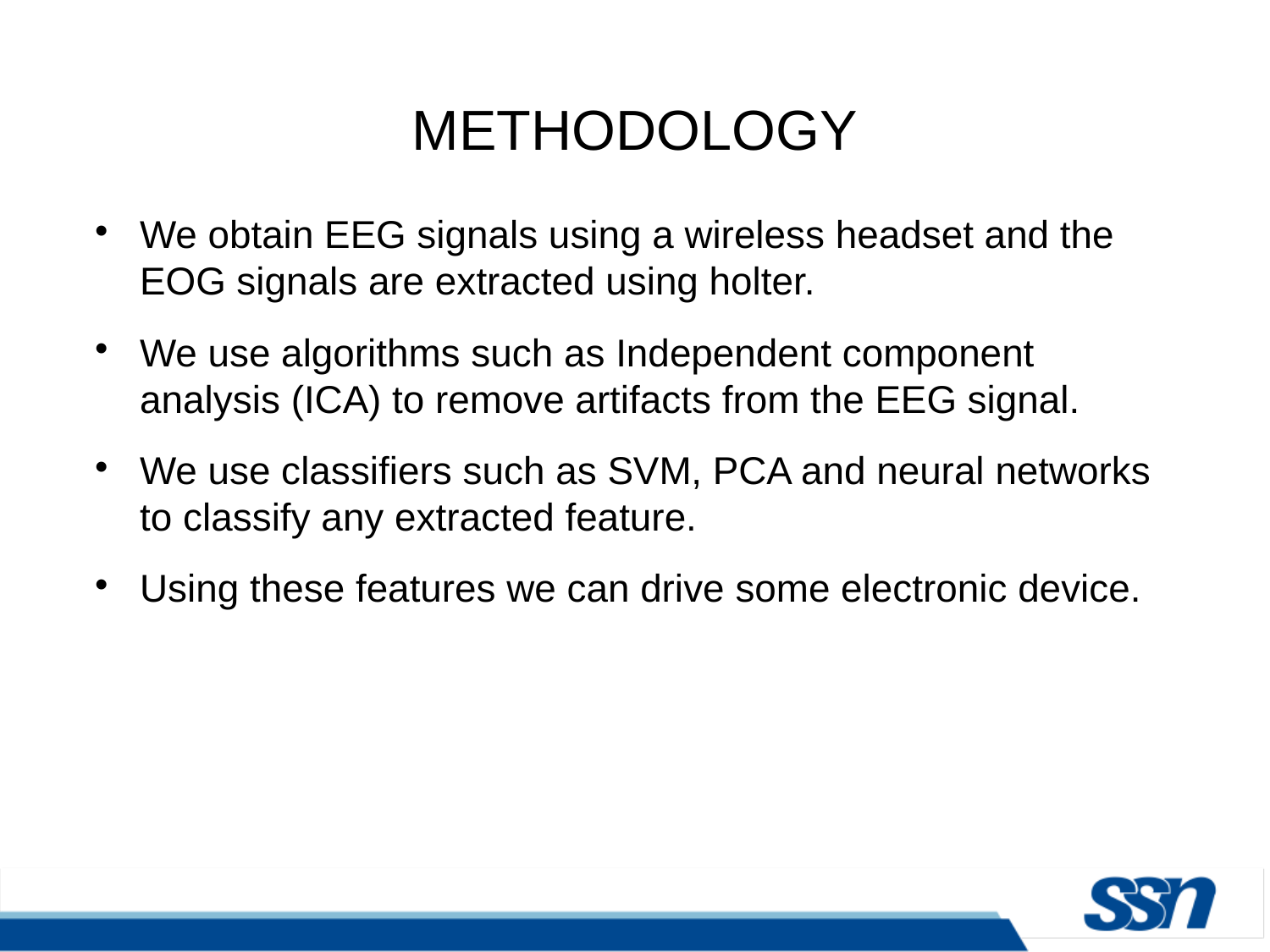

METHODOLOGY
We obtain EEG signals using a wireless headset and the EOG signals are extracted using holter.
We use algorithms such as Independent component analysis (ICA) to remove artifacts from the EEG signal.
We use classifiers such as SVM, PCA and neural networks to classify any extracted feature.
Using these features we can drive some electronic device.